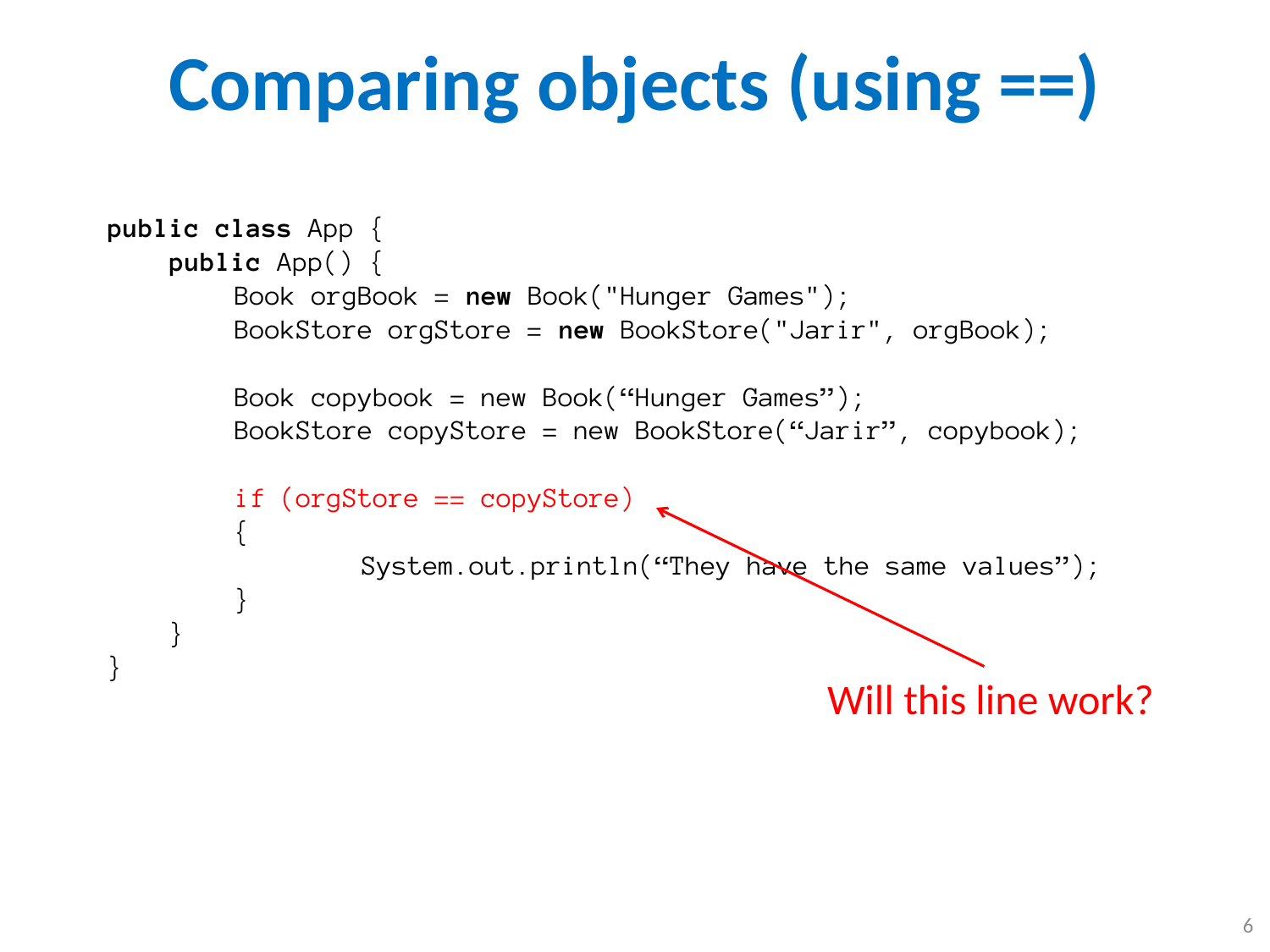

# Comparing objects (using ==)
public class App {
    public App() {
	Book orgBook = new Book("Hunger Games");
	BookStore orgStore = new BookStore("Jarir", orgBook);

	Book copybook = new Book(“Hunger Games”);
	BookStore copyStore = new BookStore(“Jarir”, copybook);

	if (orgStore == copyStore)
	{
		System.out.println(“They have the same values”);
	}
    }
}
Will this line work?
6
6